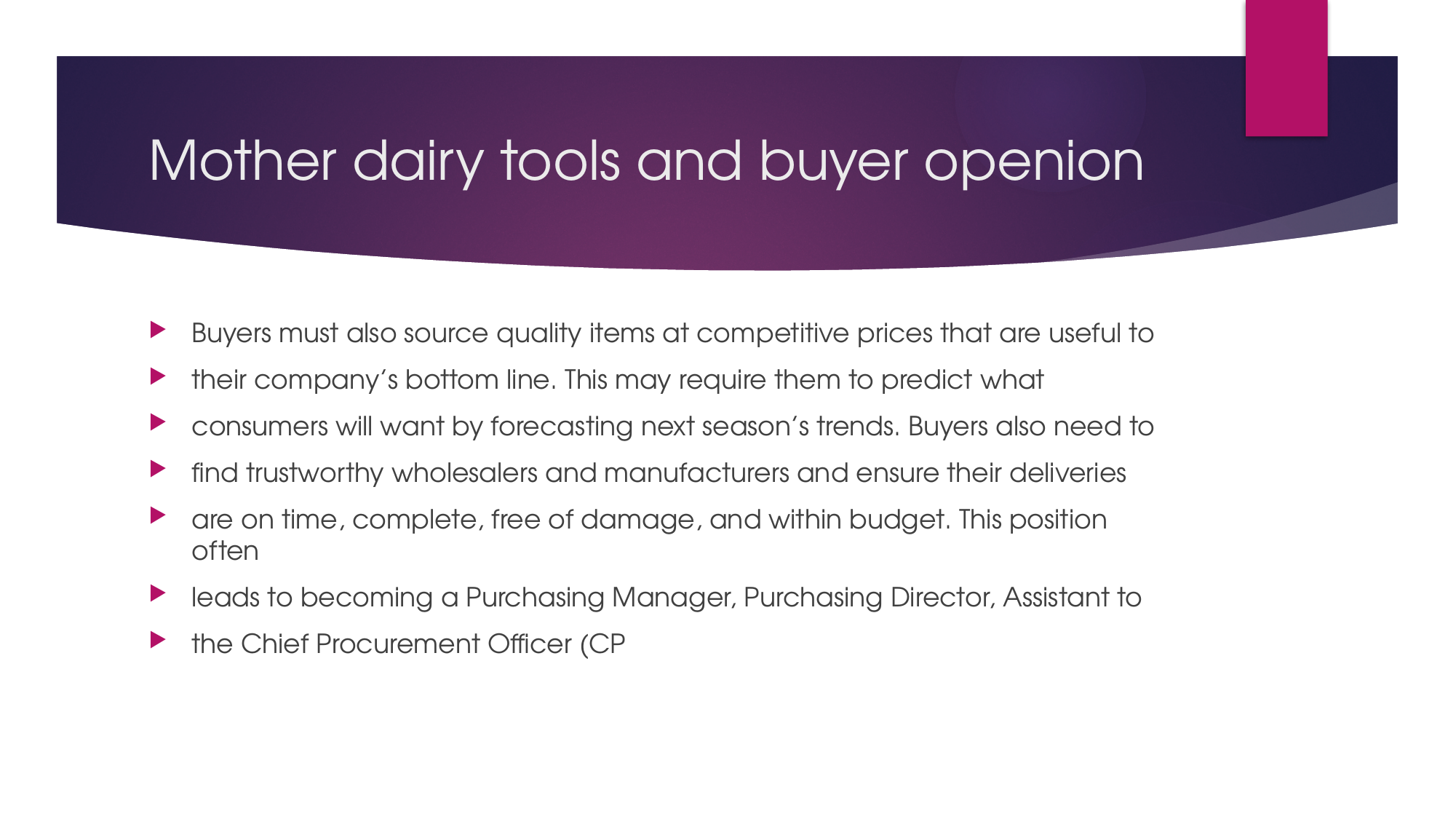

# Mother dairy tools and buyer openion
Buyers must also source quality items at competitive prices that are useful to
their company’s bottom line. This may require them to predict what
consumers will want by forecasting next season’s trends. Buyers also need to
find trustworthy wholesalers and manufacturers and ensure their deliveries
are on time, complete, free of damage, and within budget. This position often
leads to becoming a Purchasing Manager, Purchasing Director, Assistant to
the Chief Procurement Officer (CP